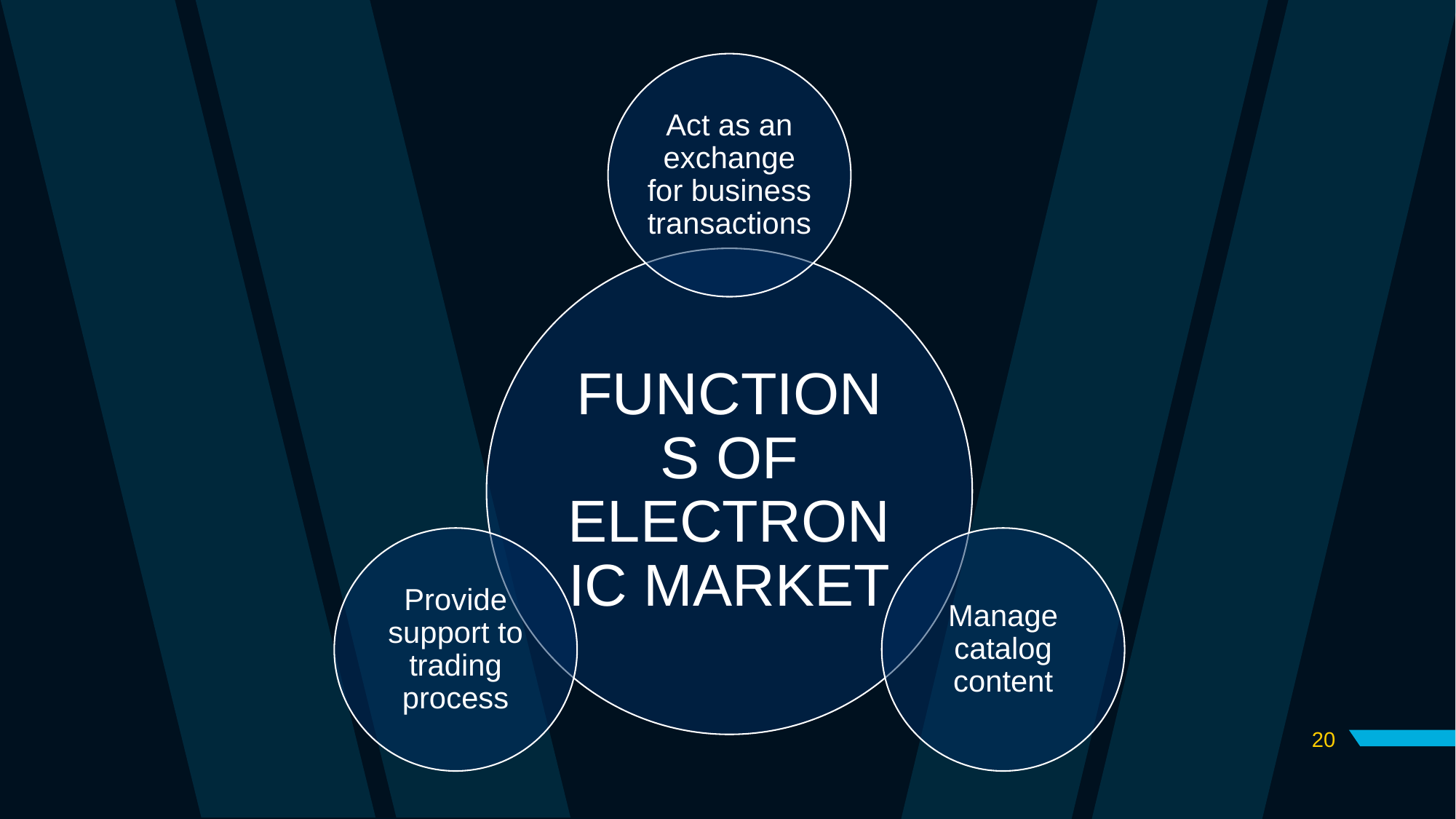

FUNCTIONS OF ELECTRONIC MARKET
Act as an exchange for business transactions
Manage catalog content
Provide support to trading process
20